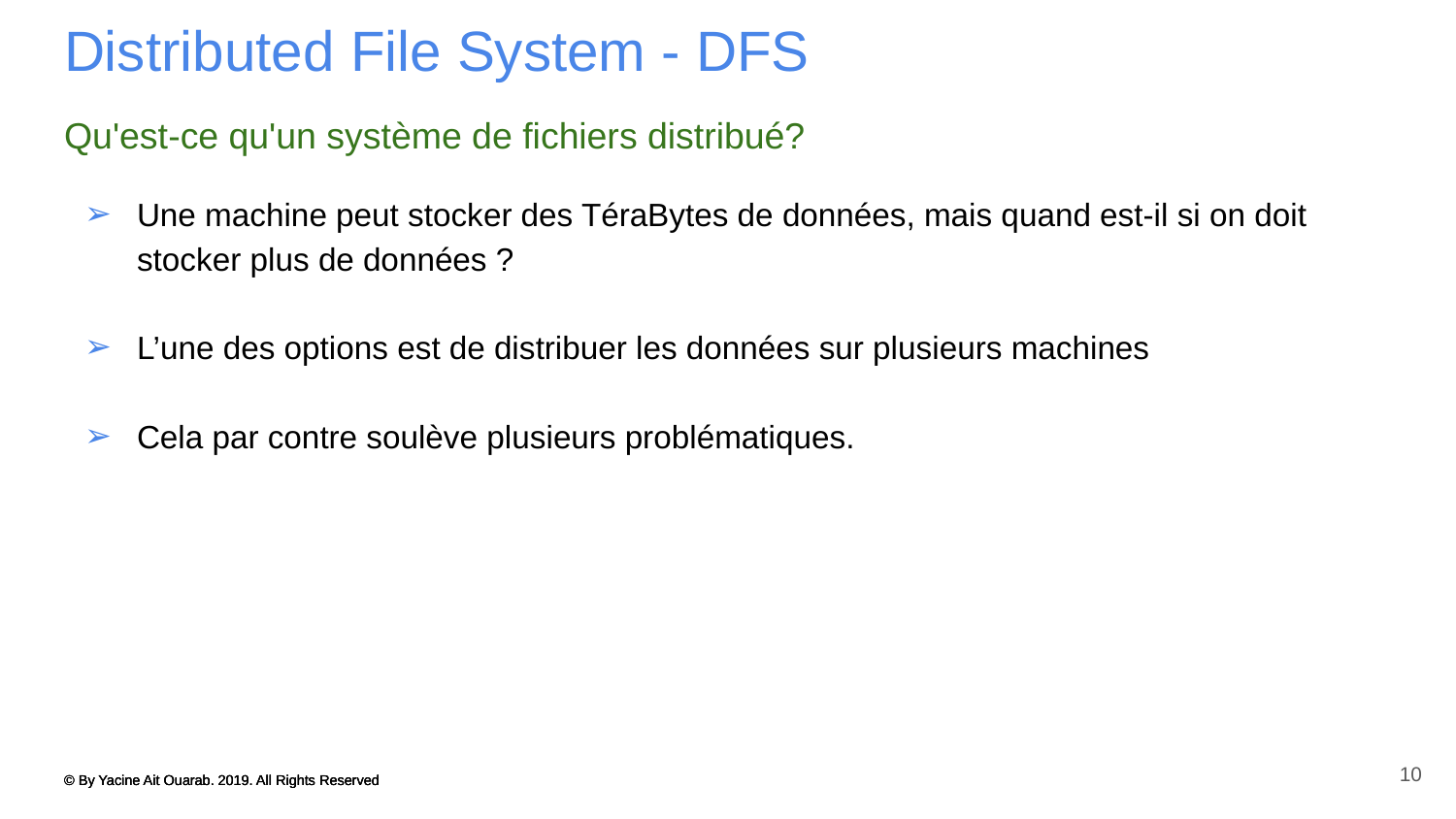

# Distributed File System - DFS

Qu'est-ce qu'un système de fichiers distribué?
Une machine peut stocker des TéraBytes de données, mais quand est-il si on doit stocker plus de données ?
L’une des options est de distribuer les données sur plusieurs machines
Cela par contre soulève plusieurs problématiques.
10